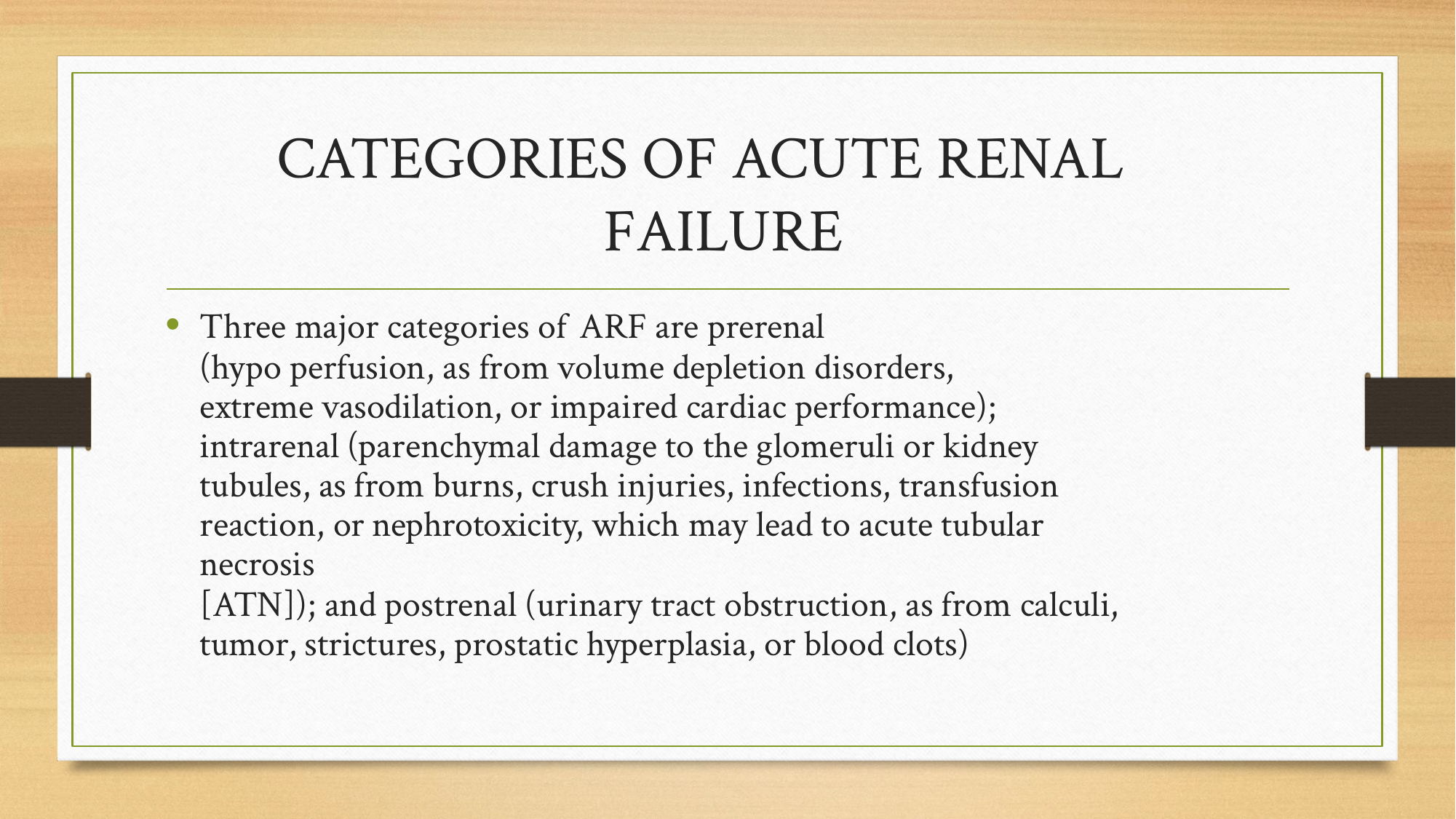

# CATEGORIES OF ACUTE RENAL FAILURE
Three major categories of ARF are prerenal
(hypo perfusion, as from volume depletion disorders, extreme vasodilation, or impaired cardiac performance); intrarenal (parenchymal damage to the glomeruli or kidney tubules, as from burns, crush injuries, infections, transfusion reaction, or nephrotoxicity, which may lead to acute tubular necrosis
[ATN]); and postrenal (urinary tract obstruction, as from calculi, tumor, strictures, prostatic hyperplasia, or blood clots)